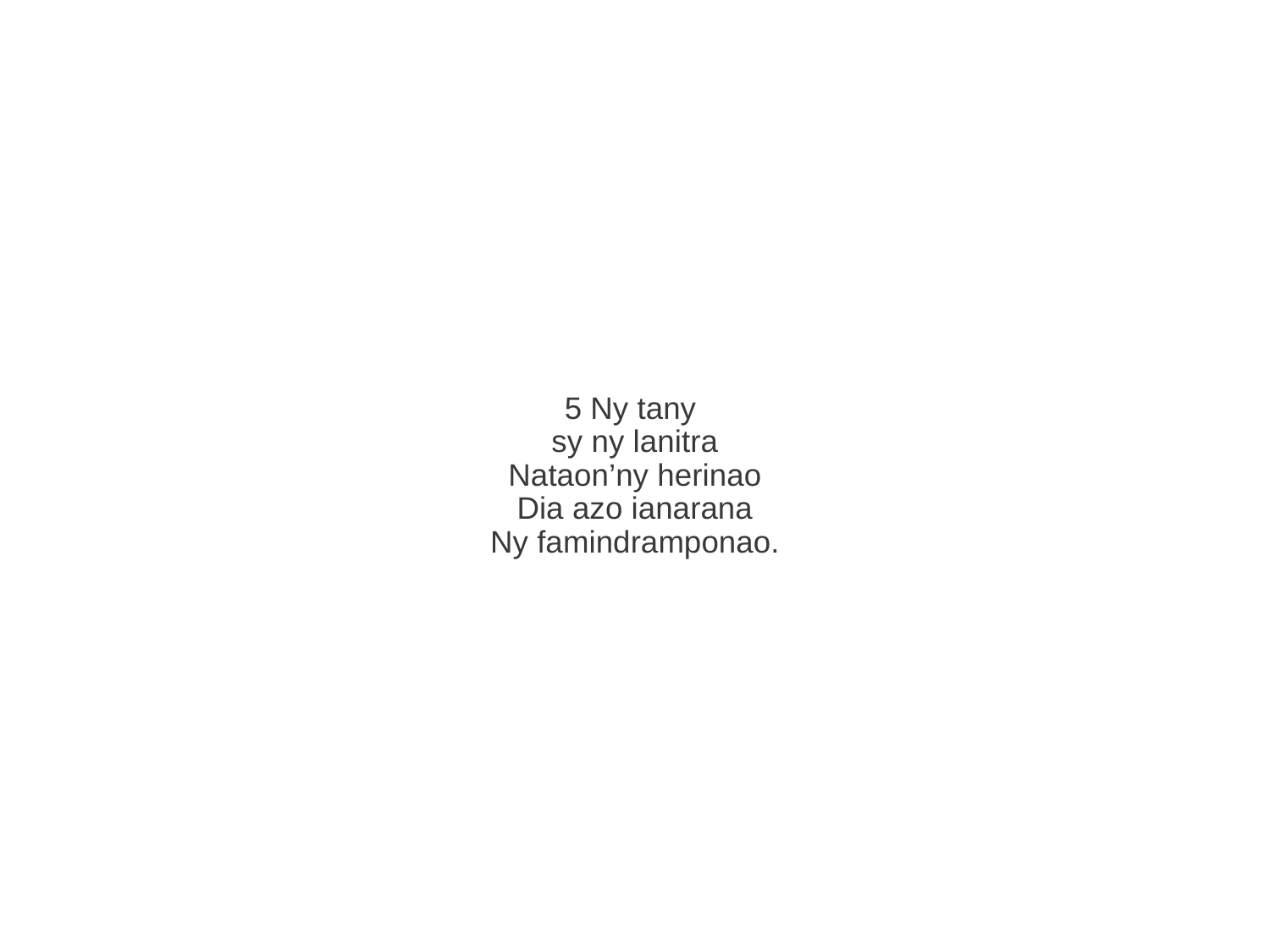

5 Ny tany
sy ny lanitra
Nataon’ny herinao
Dia azo ianarana
Ny famindramponao.